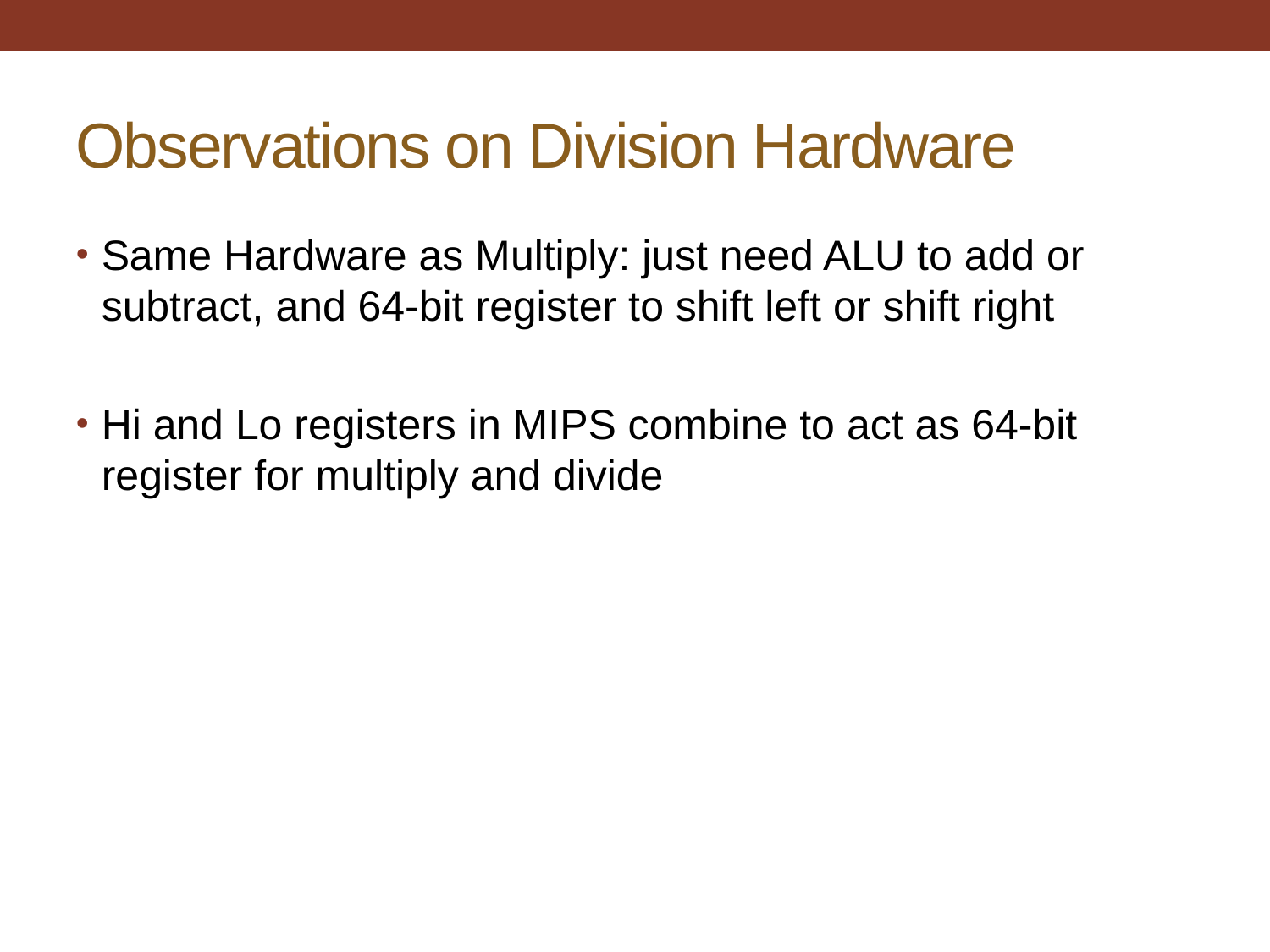

# Observations on Division Hardware
Same Hardware as Multiply: just need ALU to add or subtract, and 64-bit register to shift left or shift right

Hi and Lo registers in MIPS combine to act as 64-bit register for multiply and divide